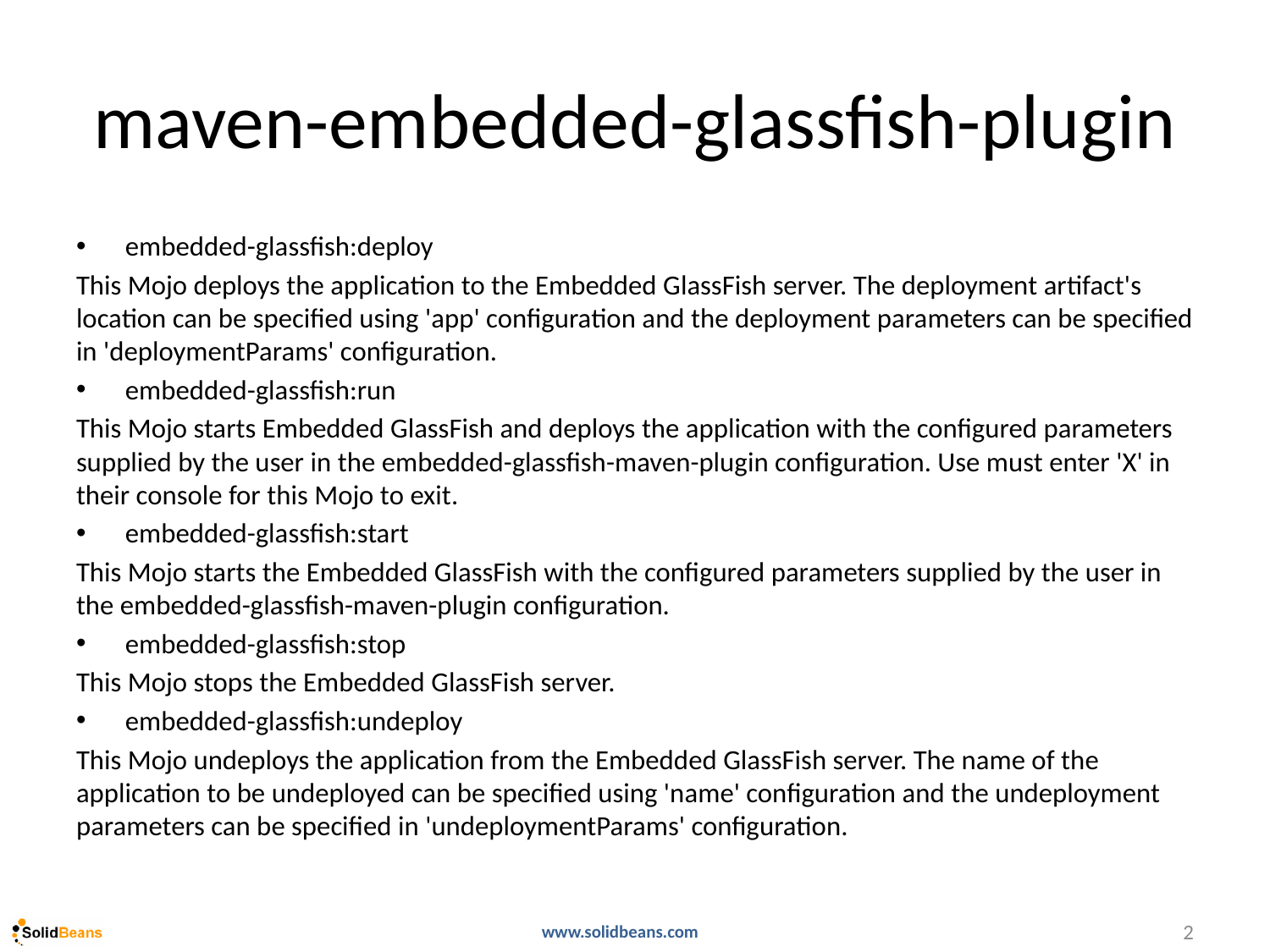

# maven-embedded-glassfish-plugin
embedded-glassfish:deploy
This Mojo deploys the application to the Embedded GlassFish server. The deployment artifact's location can be specified using 'app' configuration and the deployment parameters can be specified in 'deploymentParams' configuration.
embedded-glassfish:run
This Mojo starts Embedded GlassFish and deploys the application with the configured parameters supplied by the user in the embedded-glassfish-maven-plugin configuration. Use must enter 'X' in their console for this Mojo to exit.
embedded-glassfish:start
This Mojo starts the Embedded GlassFish with the configured parameters supplied by the user in the embedded-glassfish-maven-plugin configuration.
embedded-glassfish:stop
This Mojo stops the Embedded GlassFish server.
embedded-glassfish:undeploy
This Mojo undeploys the application from the Embedded GlassFish server. The name of the application to be undeployed can be specified using 'name' configuration and the undeployment parameters can be specified in 'undeploymentParams' configuration.
2